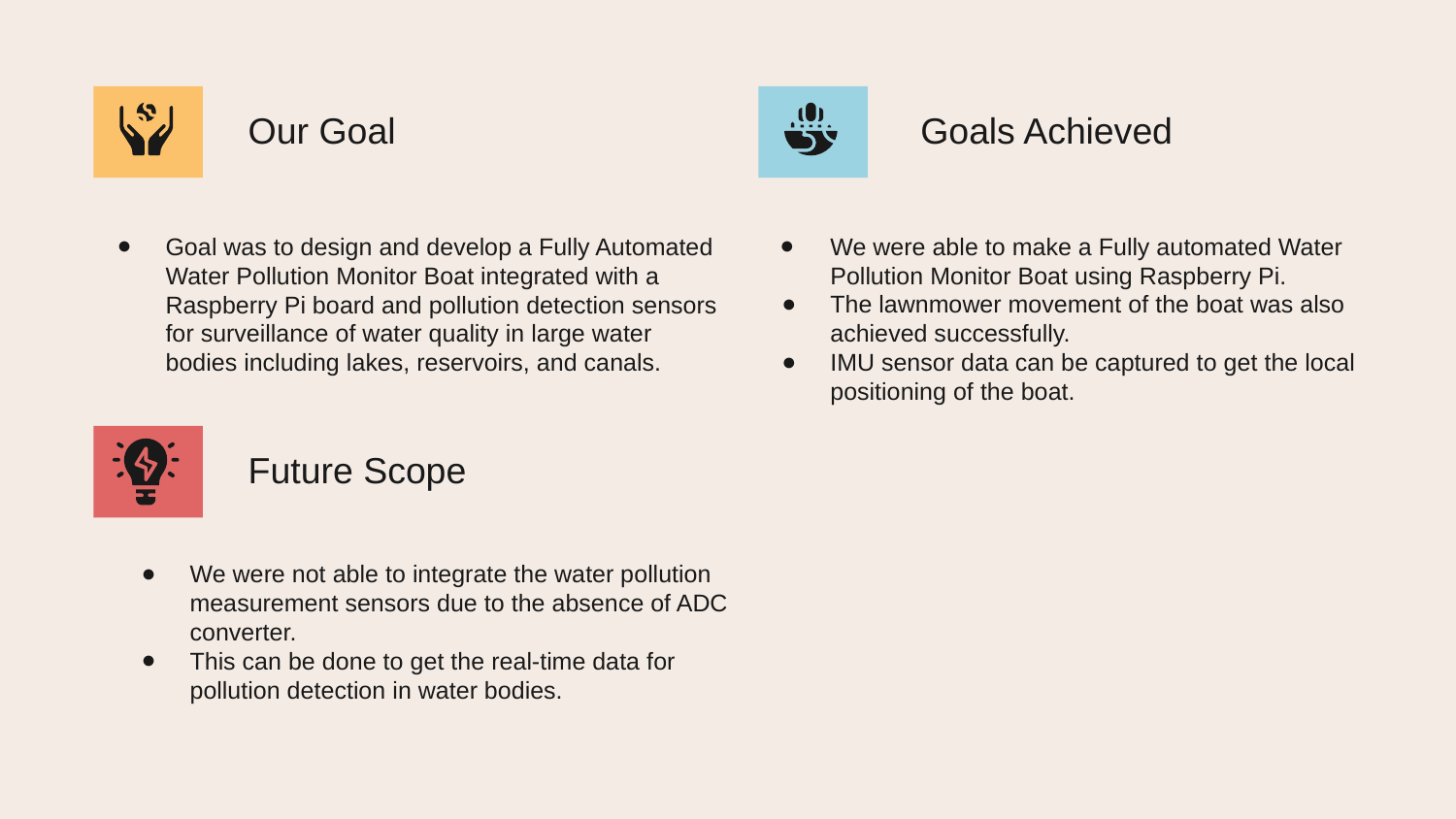

Our Goal
Goals Achieved

Goal was to design and develop a Fully Automated Water Pollution Monitor Boat integrated with a Raspberry Pi board and pollution detection sensors for surveillance of water quality in large water bodies including lakes, reservoirs, and canals.
We were able to make a Fully automated Water Pollution Monitor Boat using Raspberry Pi.
The lawnmower movement of the boat was also achieved successfully.
IMU sensor data can be captured to get the local positioning of the boat.

Future Scope

We were not able to integrate the water pollution measurement sensors due to the absence of ADC converter.
This can be done to get the real-time data for pollution detection in water bodies.